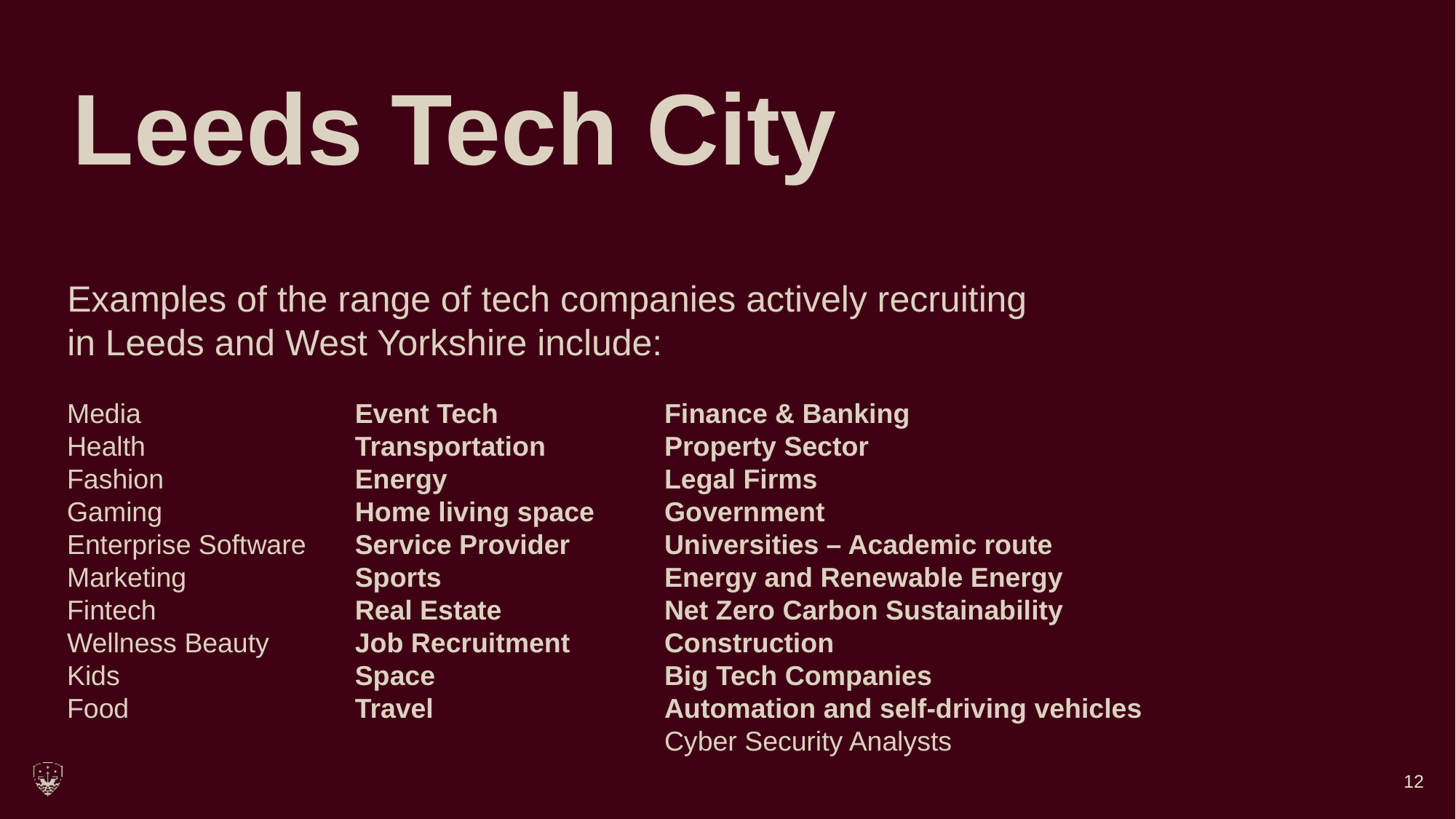

# Leeds Tech City

Examples of the range of tech companies actively recruiting in Leeds and West Yorkshire include:
Media
Health
Fashion
Gaming
Enterprise Software
Marketing
Fintech
Wellness Beauty
Kids
Food
Event Tech
Transportation
Energy
Home living space
Service Provider
Sports
Real Estate
Job Recruitment
Space
Travel

Finance & Banking
Property Sector
Legal Firms
Government
Universities – Academic route
Energy and Renewable Energy
Net Zero Carbon Sustainability
Construction
Big Tech Companies
Automation and self-driving vehicles
Cyber Security Analysts
12